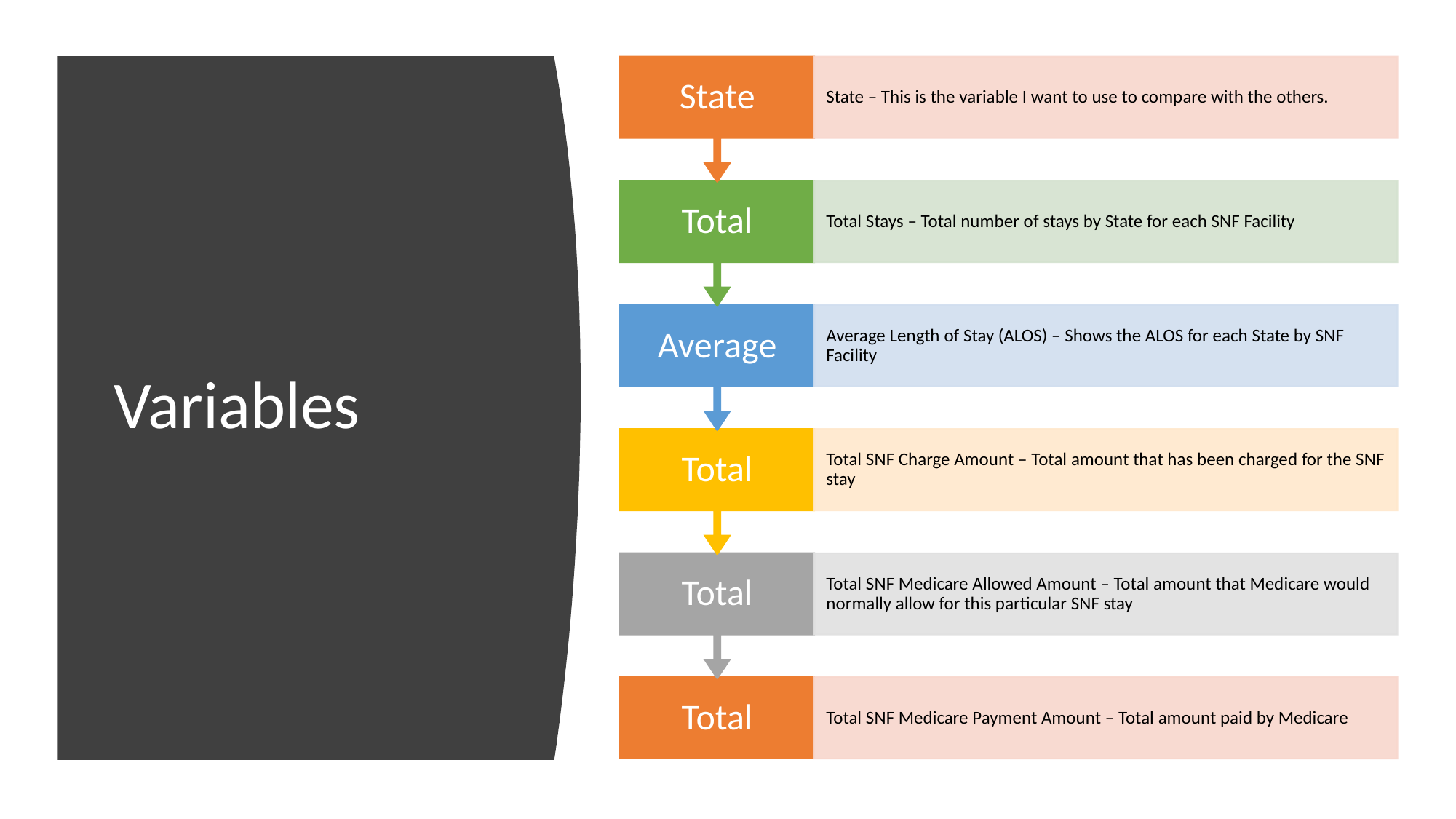

Total
Total SNF Medicare Payment Amount – Total amount paid by Medicare
Total
Total SNF Medicare Allowed Amount – Total amount that Medicare would normally allow for this particular SNF stay
Total
Total SNF Charge Amount – Total amount that has been charged for the SNF stay
Average
Average Length of Stay (ALOS) – Shows the ALOS for each State by SNF Facility
Total
Total Stays – Total number of stays by State for each SNF Facility
State
State – This is the variable I want to use to compare with the others.

# Variables